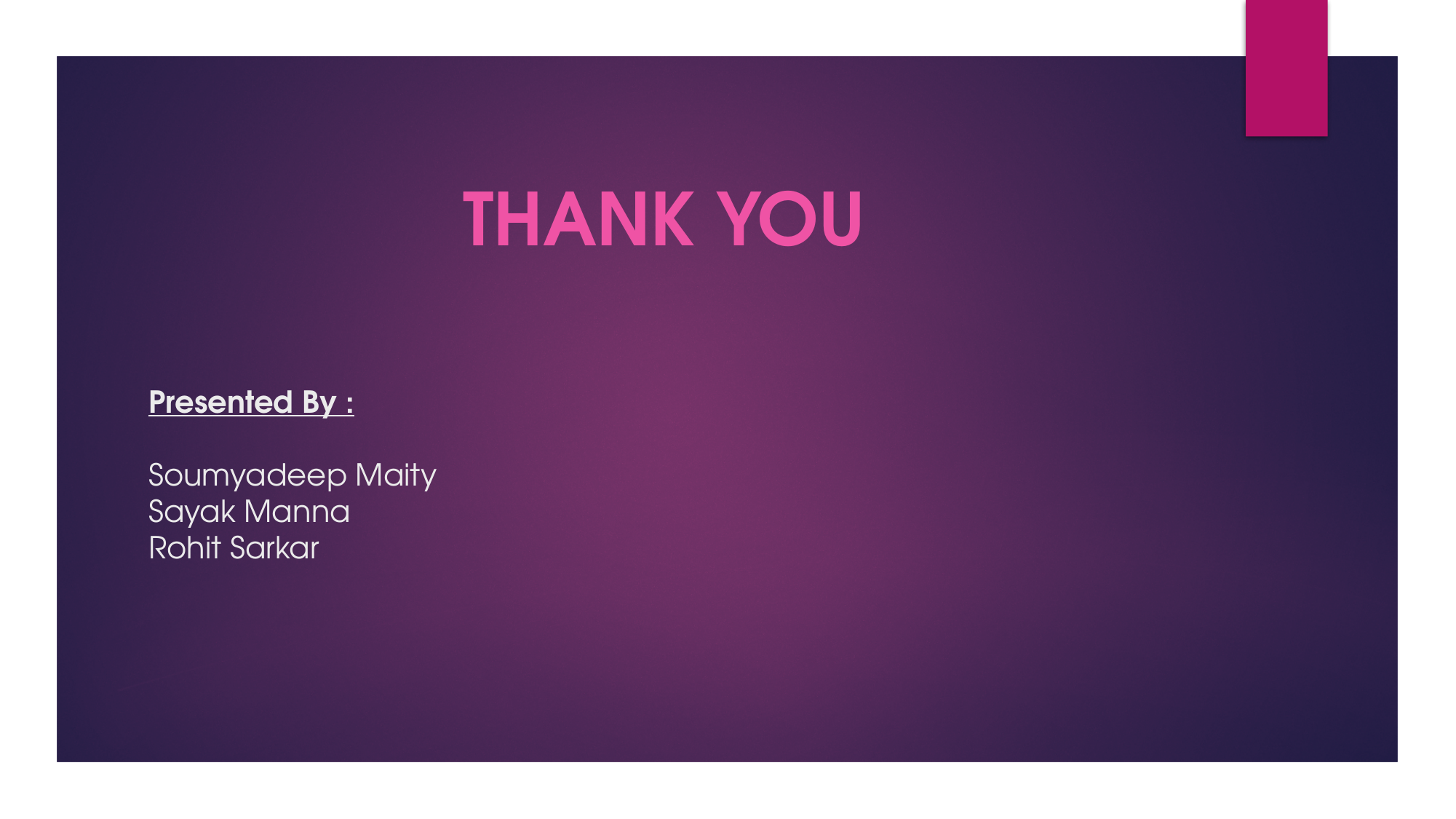

THANK YOU
# Presented By : Soumyadeep Maity Sayak Manna Rohit Sarkar